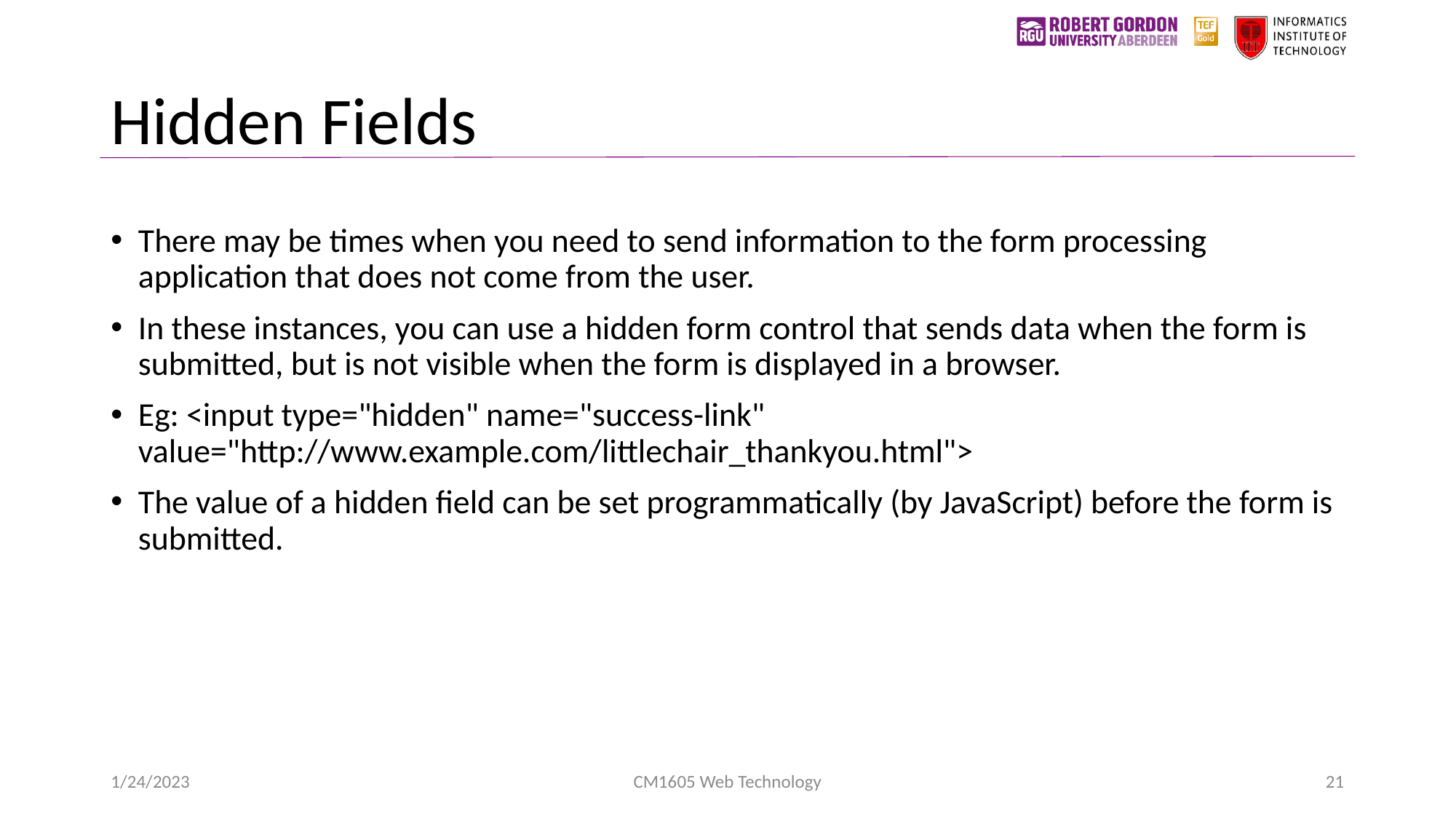

# Hidden Fields
There may be times when you need to send information to the form processing application that does not come from the user.
In these instances, you can use a hidden form control that sends data when the form is submitted, but is not visible when the form is displayed in a browser.
Eg: <input type="hidden" name="success-link" value="http://www.example.com/littlechair_thankyou.html">
The value of a hidden field can be set programmatically (by JavaScript) before the form is submitted.

1/24/2023
CM1605 Web Technology
21